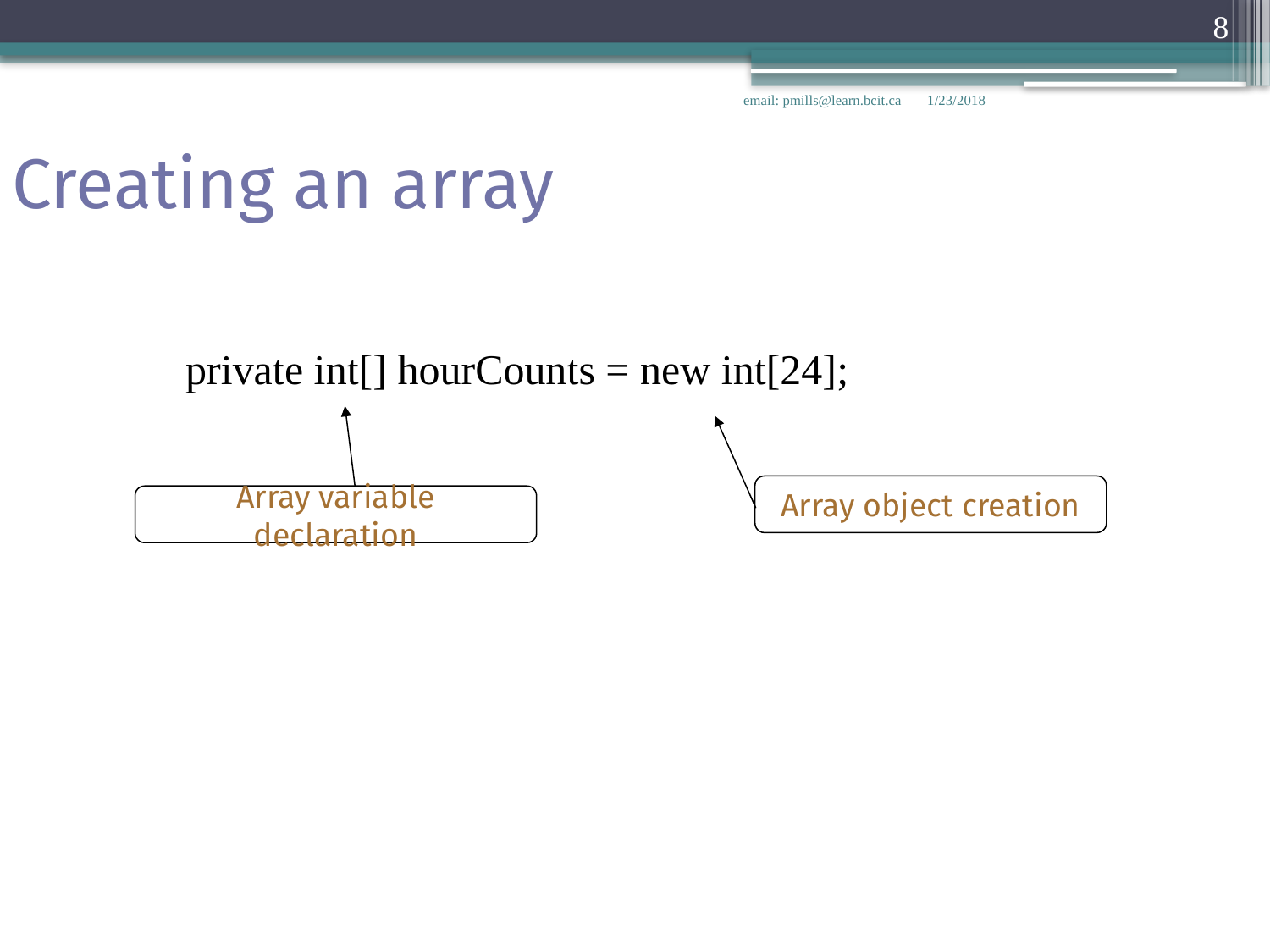

8
email: pmills@learn.bcit.ca
1/23/2018
Creating an array
private int[] hourCounts = new int[24];

Array object creation
Array variable declaration